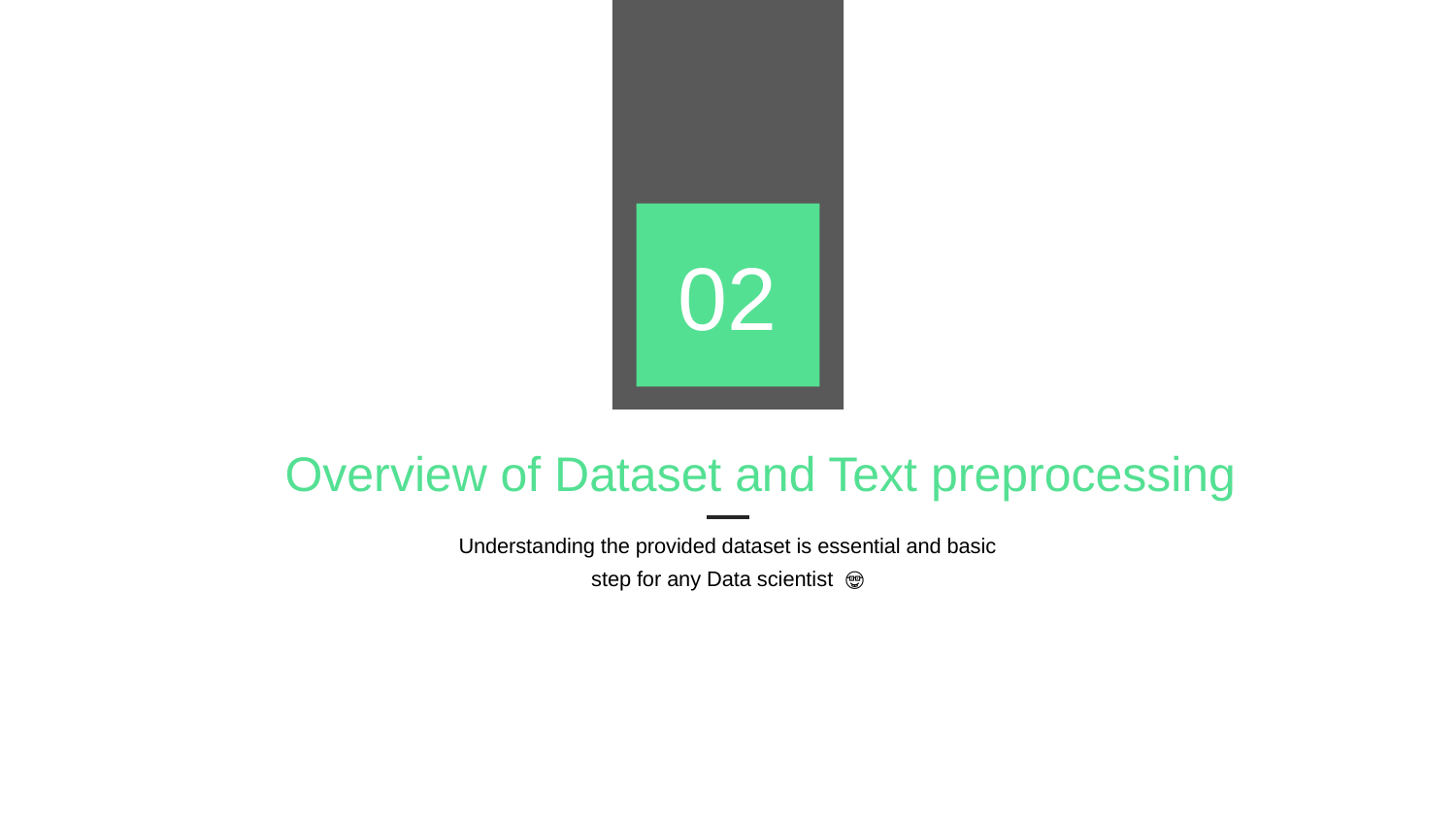

02
Overview of Dataset and Text preprocessing
Understanding the provided dataset is essential and basic step for any Data scientist  🤓